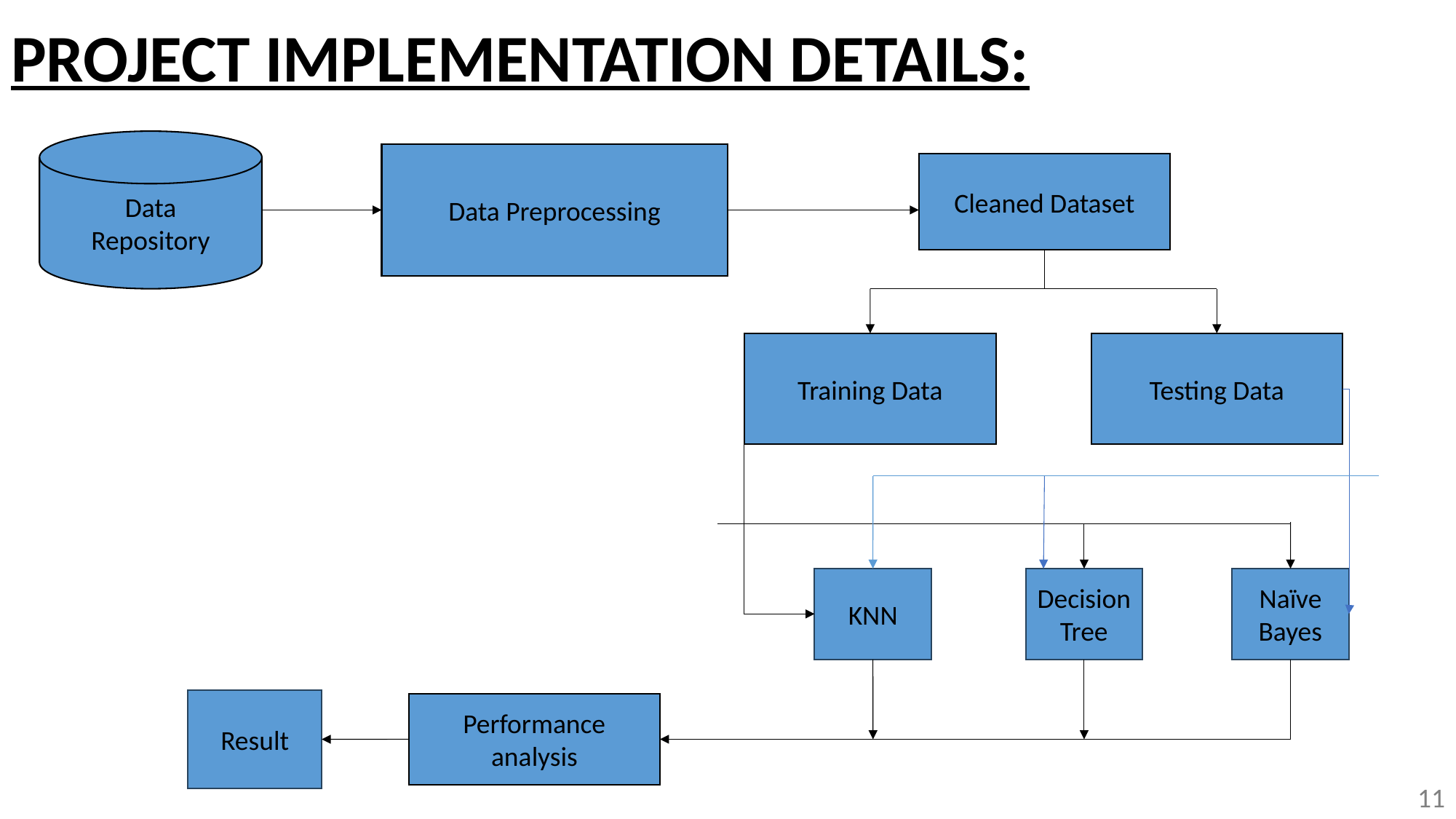

# PROJECT IMPLEMENTATION DETAILS:
Data
Repository
Data Preprocessing
Cleaned Dataset
Training Data
Testing Data
Naïve Bayes
Decision Tree
KNN
Result
Performance analysis
11